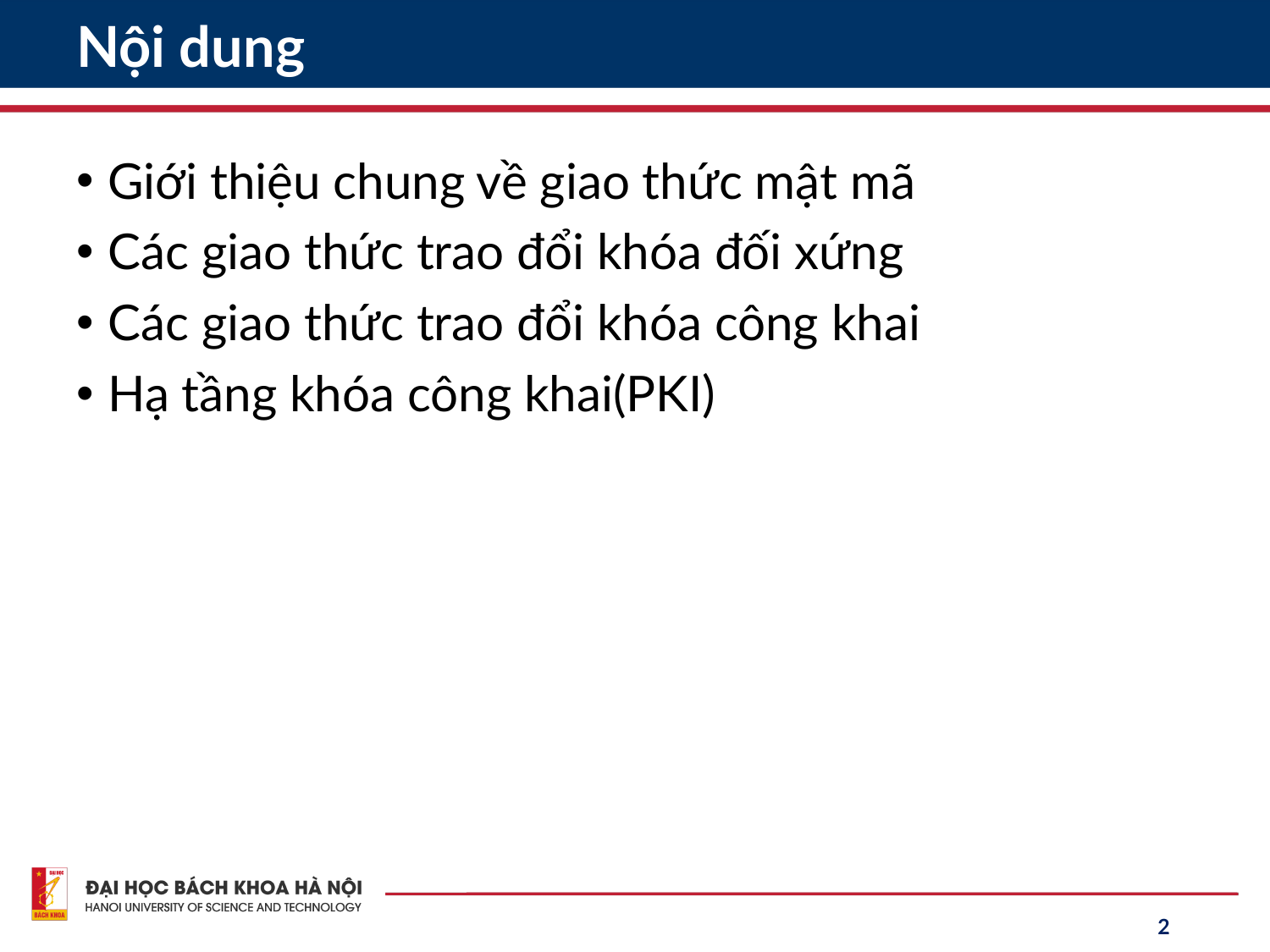

# Nội dung
Giới thiệu chung về giao thức mật mã
Các giao thức trao đổi khóa đối xứng
Các giao thức trao đổi khóa công khai
Hạ tầng khóa công khai(PKI)

2